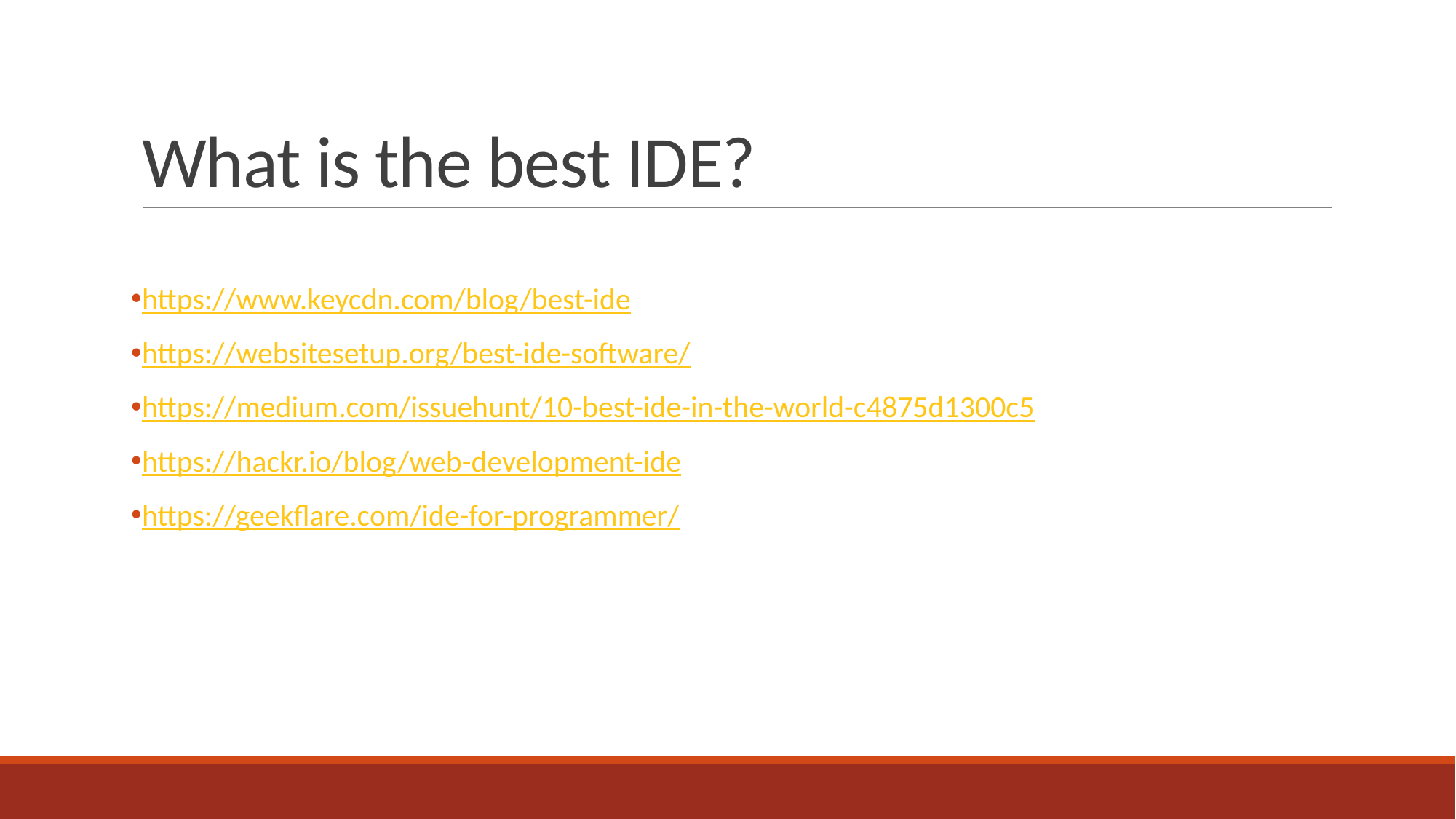

# What is the best IDE?

https://www.keycdn.com/blog/best-ide
https://websitesetup.org/best-ide-software/
https://medium.com/issuehunt/10-best-ide-in-the-world-c4875d1300c5
https://hackr.io/blog/web-development-ide
https://geekflare.com/ide-for-programmer/